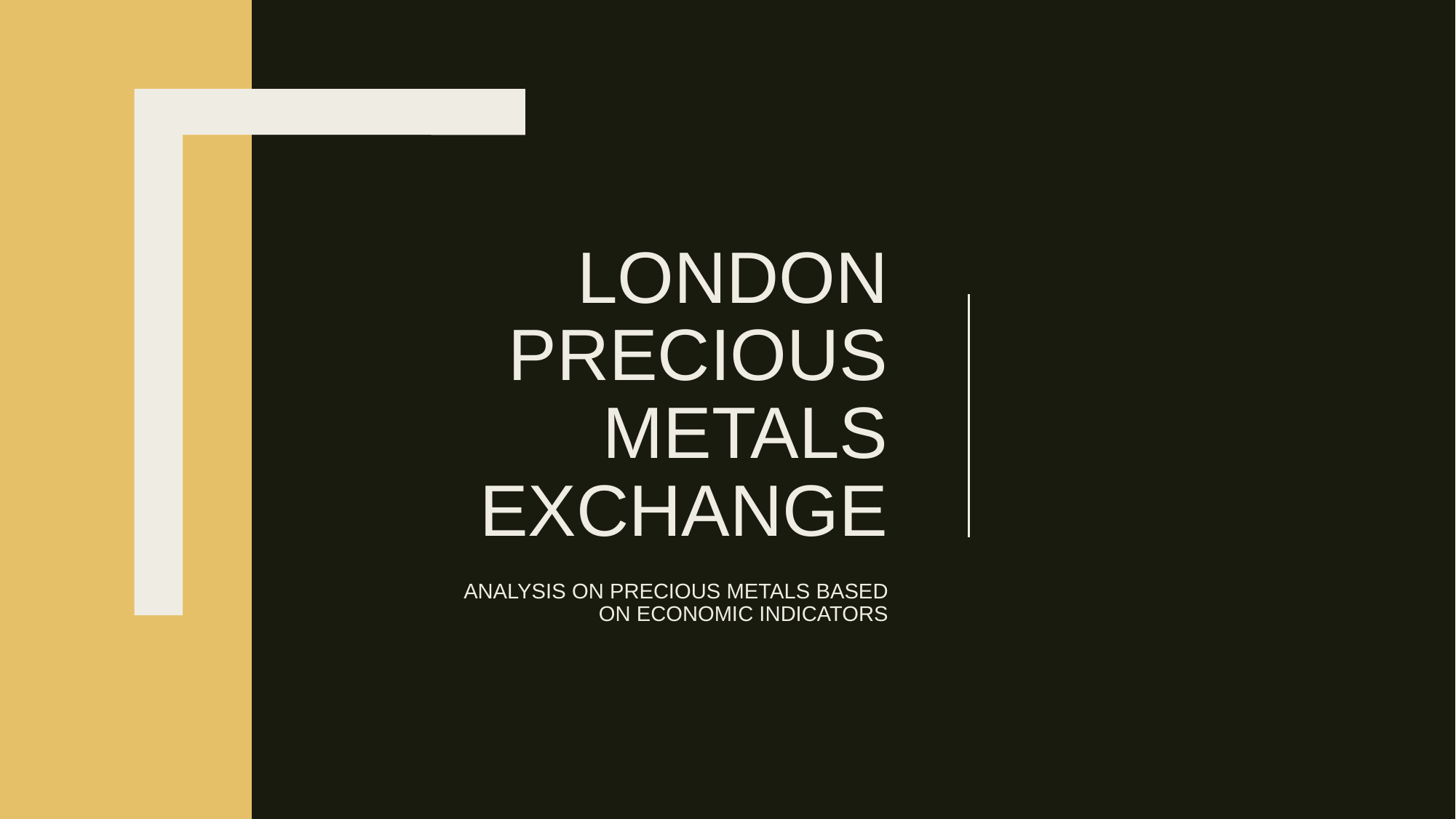

# London Precious metals Exchange
Analysis on precious metals based
 on economic indicators